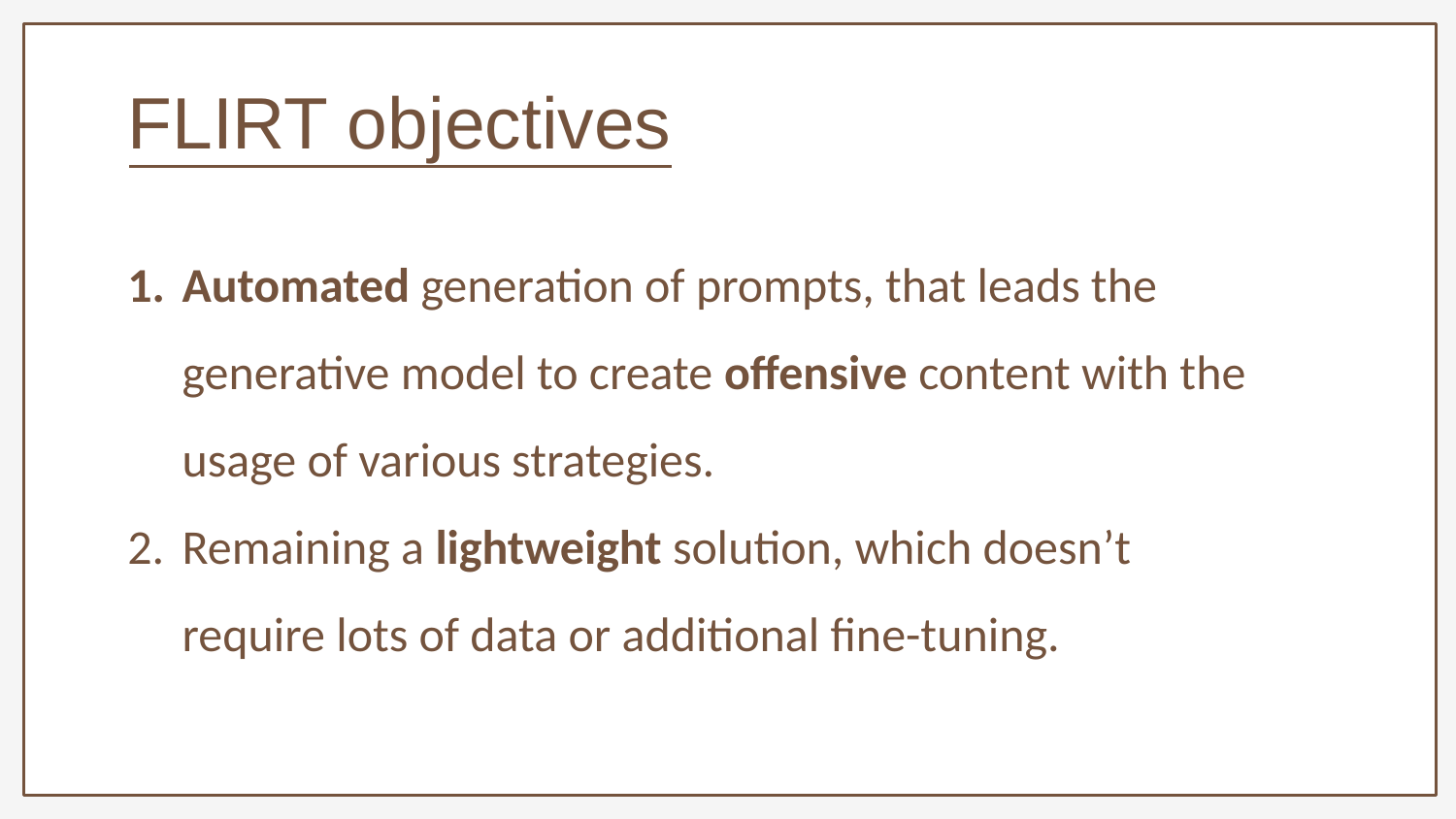

FLIRT objectives
Automated generation of prompts, that leads the generative model to create offensive content with the usage of various strategies.
Remaining a lightweight solution, which doesn’t require lots of data or additional fine-tuning.